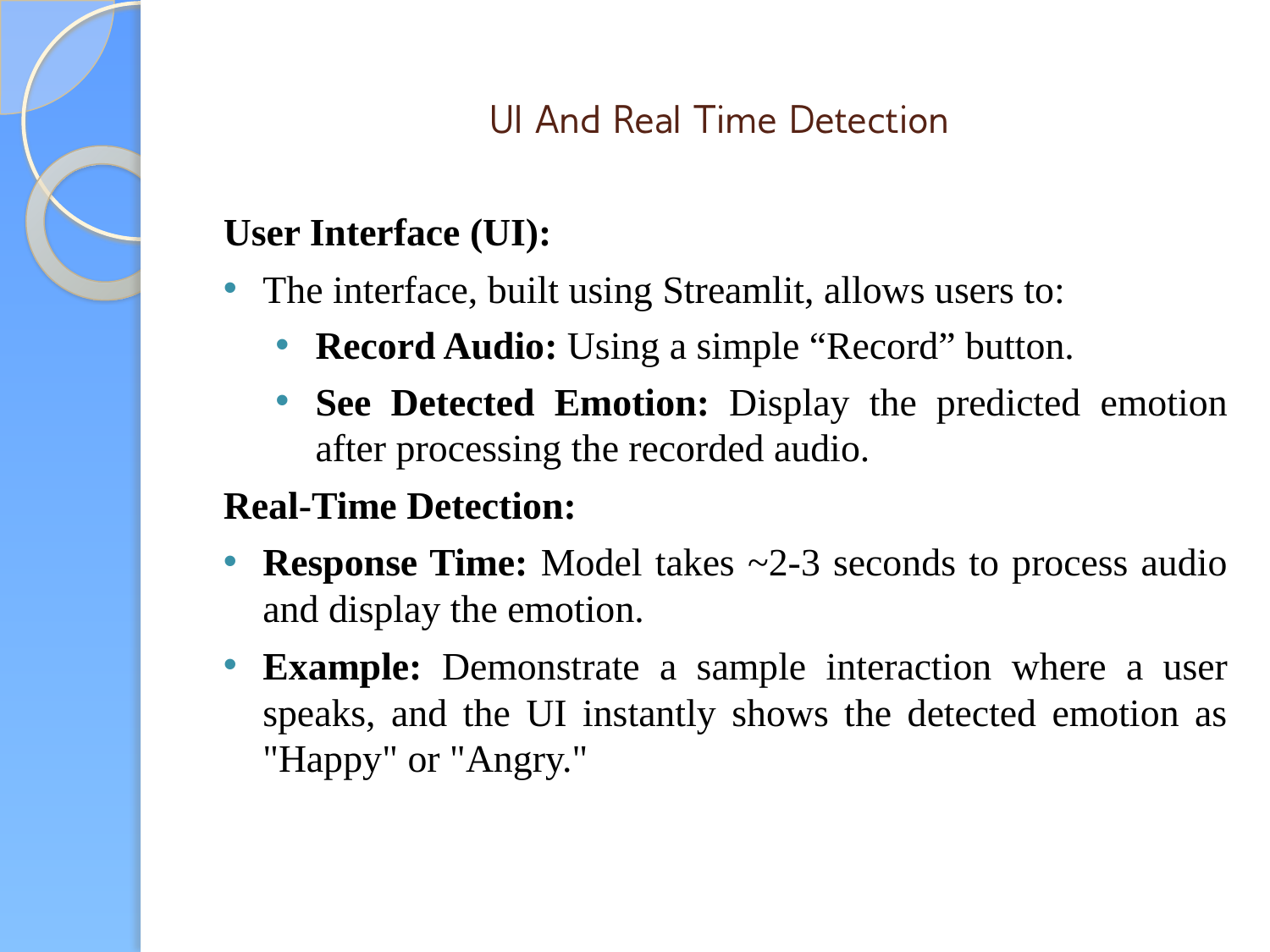

# UI And Real Time Detection
User Interface (UI):
The interface, built using Streamlit, allows users to:
Record Audio: Using a simple “Record” button.
See Detected Emotion: Display the predicted emotion after processing the recorded audio.
Real-Time Detection:
Response Time: Model takes ~2-3 seconds to process audio and display the emotion.
Example: Demonstrate a sample interaction where a user speaks, and the UI instantly shows the detected emotion as "Happy" or "Angry."